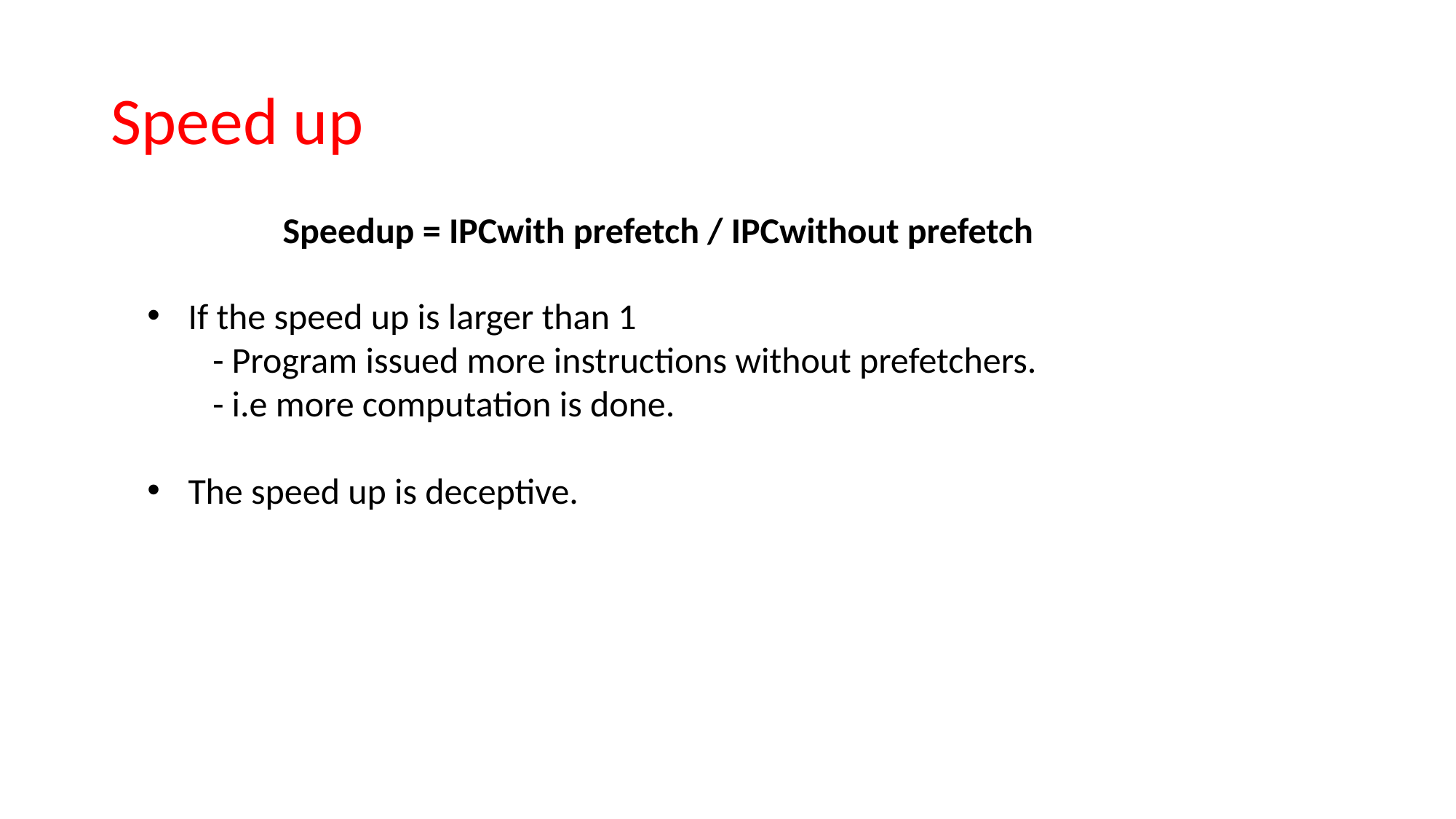

# Speed up
Speedup = IPCwith prefetch / IPCwithout prefetch
If the speed up is larger than 1
        - Program issued more instructions without prefetchers.
        - i.e more computation is done.

The speed up is deceptive.